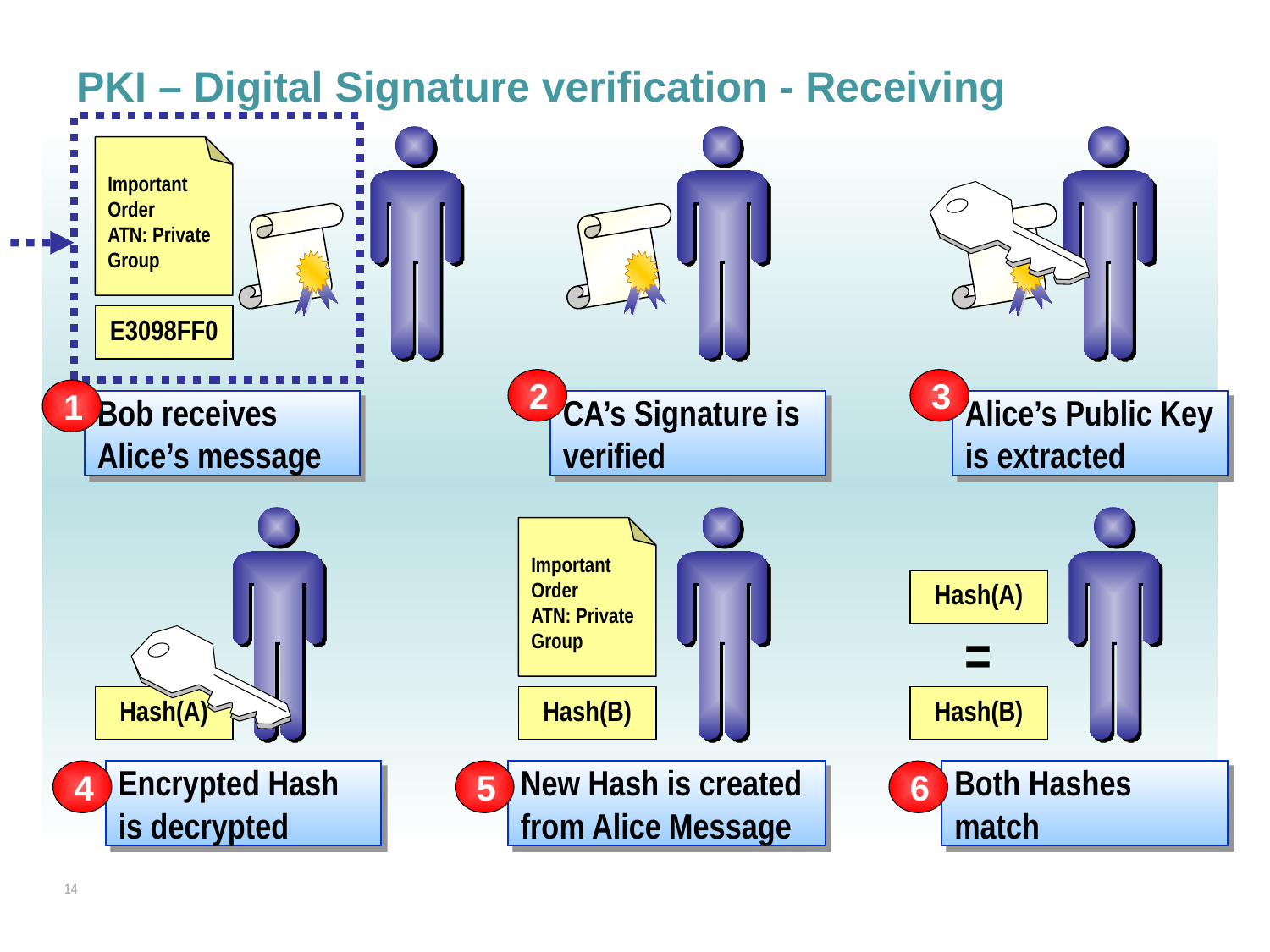

# PKI – Digital Signature verification - Receiving

Important Order
ATN: Private Group

E3098FF0

2
CA’s Signature is verified

3
Alice’s Public Key is extracted

1
Bob receives Alice’s message

E3098FF0
4
Encrypted Hash is decrypted

Important Order
ATN: Private Group
Hash(B)
5
New Hash is created from Alice Message

Hash(A)
=
Hash(B)
6
Both Hashes match

Hash(A)
14